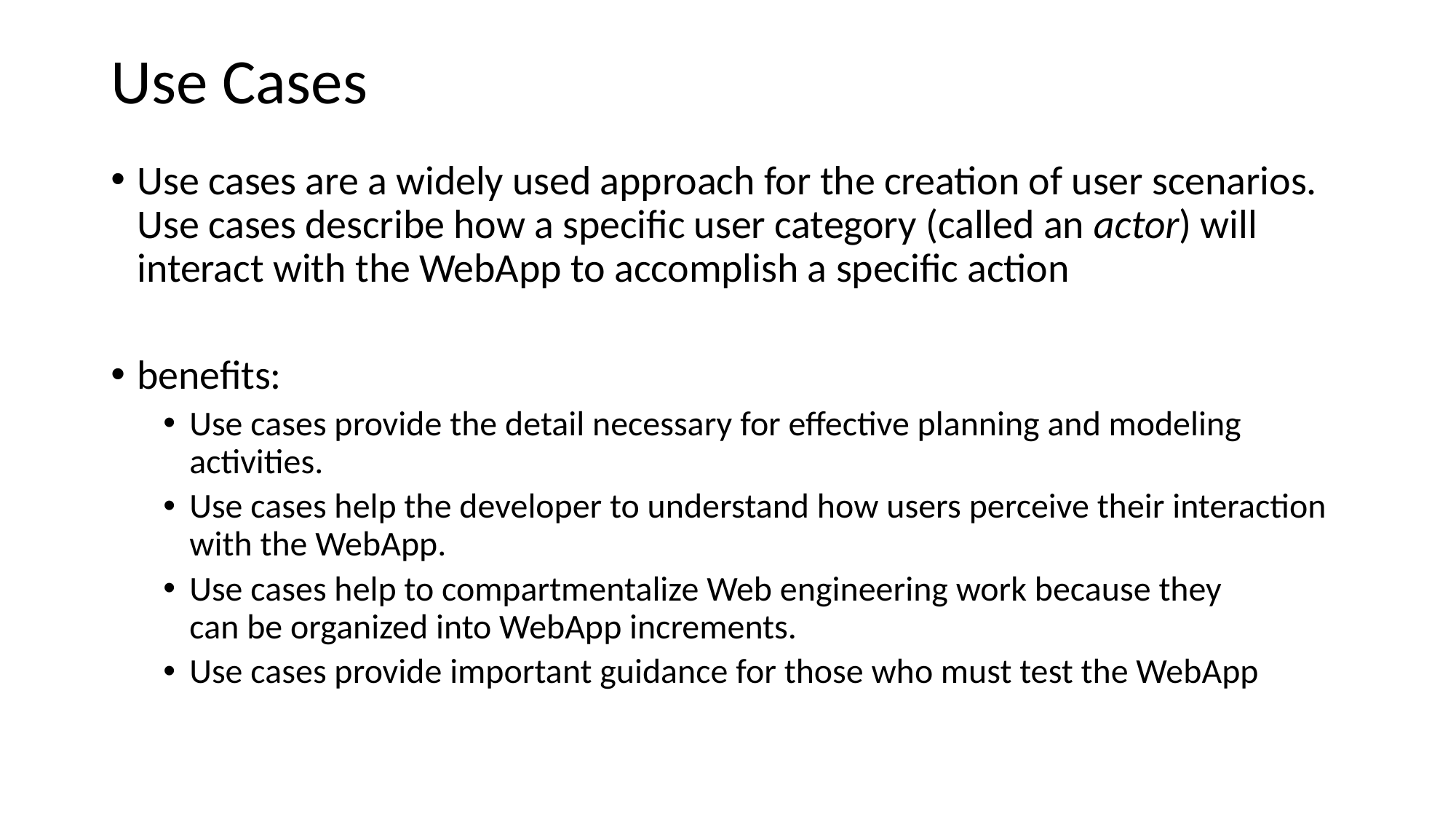

# Use Cases
Use cases are a widely used approach for the creation of user scenarios. Use cases describe how a specific user category (called an actor) will interact with the WebApp to accomplish a specific action
benefits:
Use cases provide the detail necessary for effective planning and modeling activities.
Use cases help the developer to understand how users perceive their interaction with the WebApp.
Use cases help to compartmentalize Web engineering work because they
can be organized into WebApp increments.
Use cases provide important guidance for those who must test the WebApp